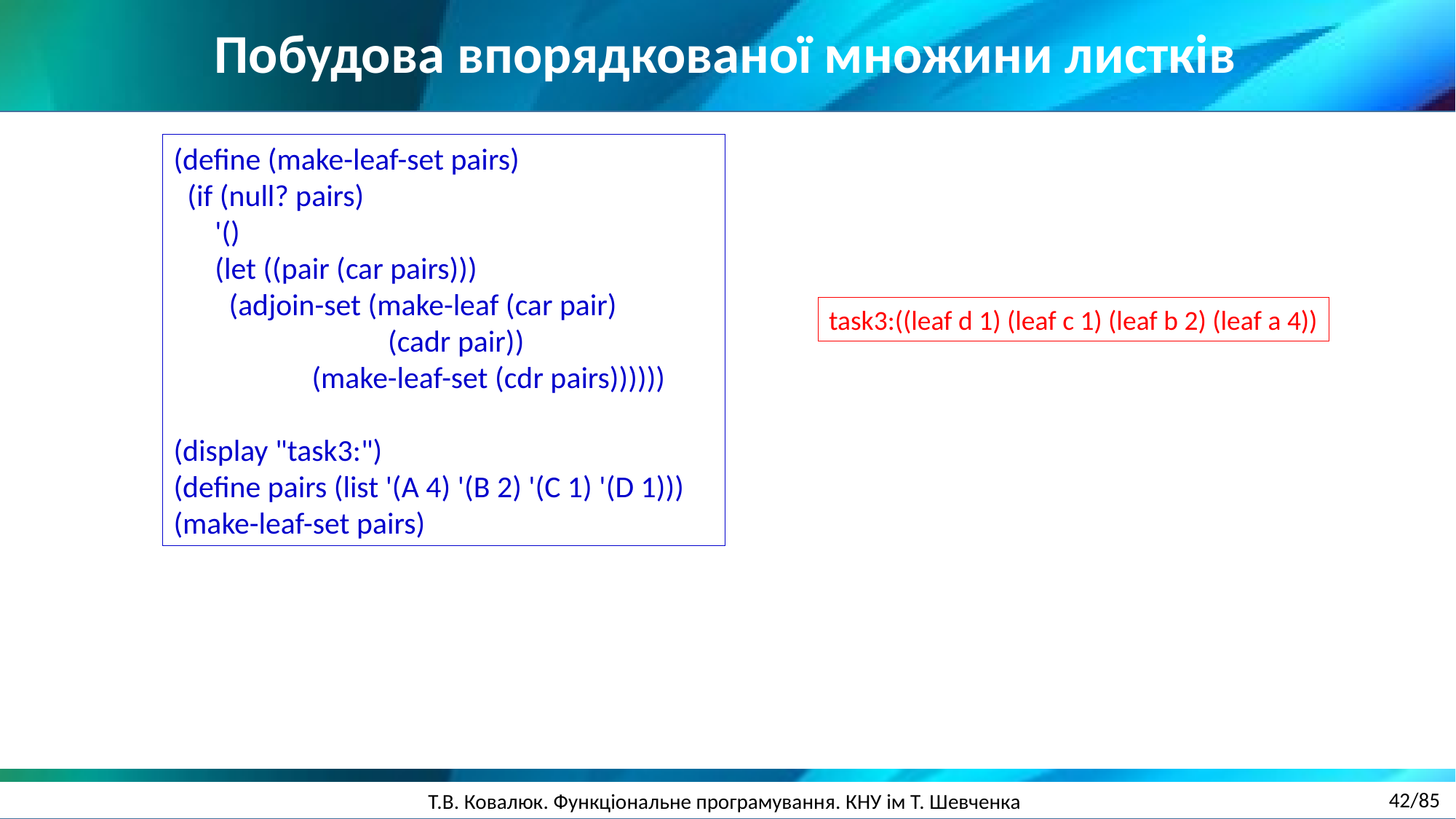

Побудова впорядкованої множини листків
(define (make-leaf-set pairs)
  (if (null? pairs)
      '()
      (let ((pair (car pairs)))
        (adjoin-set (make-leaf (car pair)
                               (cadr pair))
                    (make-leaf-set (cdr pairs))))))

(display "task3:")
(define pairs (list '(A 4) '(B 2) '(C 1) '(D 1)))
(make-leaf-set pairs)
task3:((leaf d 1) (leaf c 1) (leaf b 2) (leaf a 4))
42/85